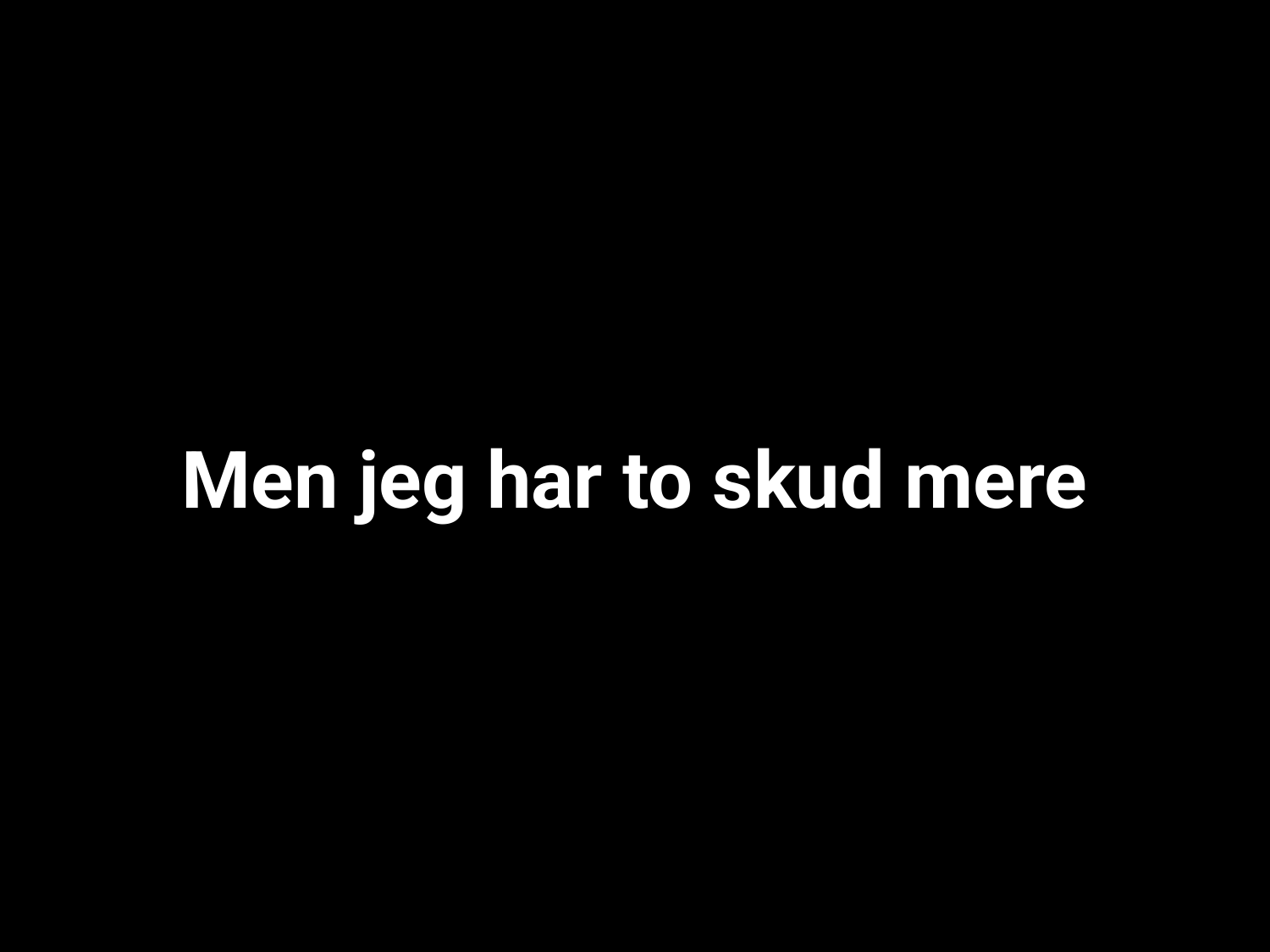

# Men jeg har to skud mere